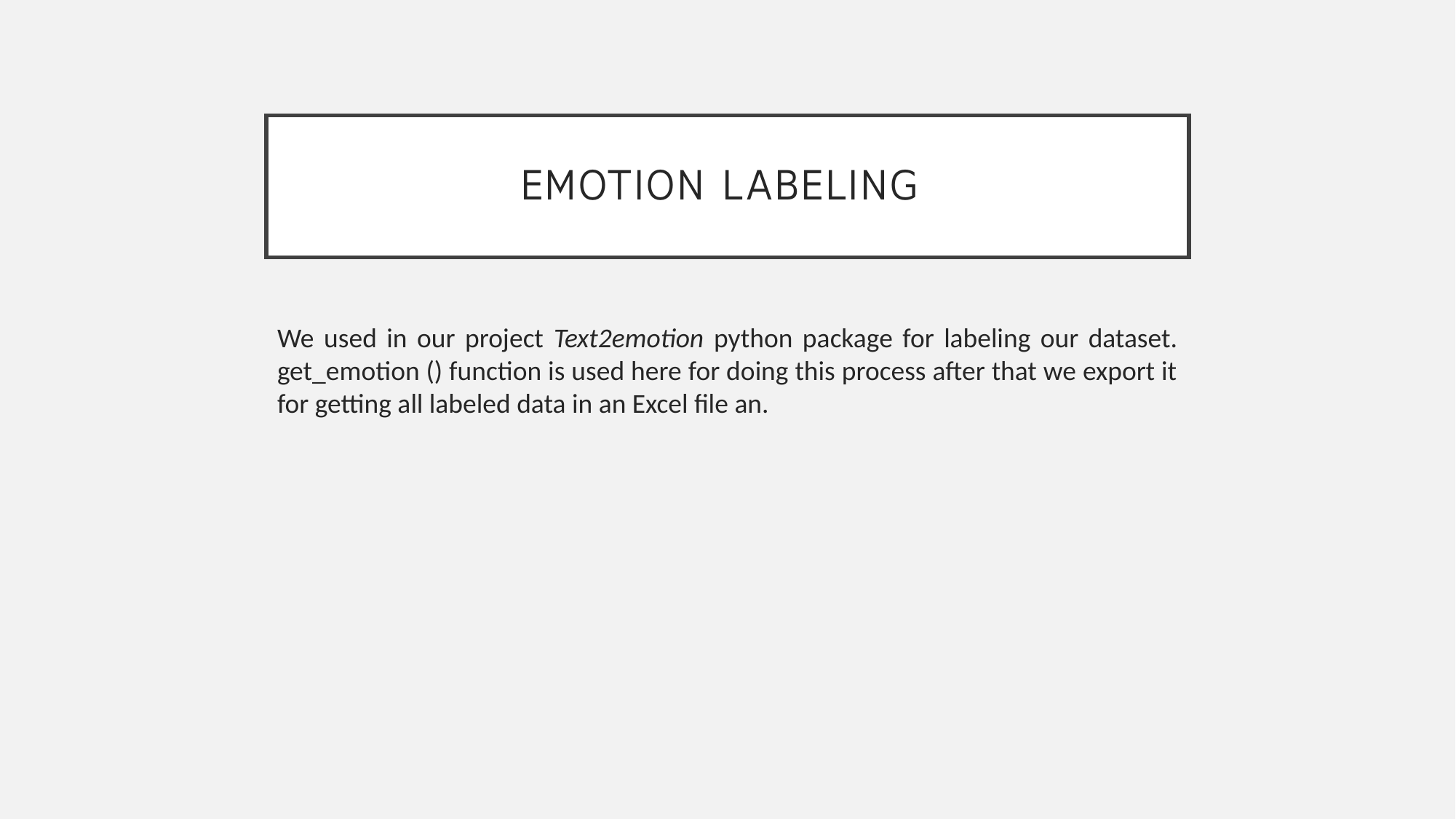

# Emotion labeling
We used in our project Text2emotion python package for labeling our dataset. get_emotion () function is used here for doing this process after that we export it for getting all labeled data in an Excel file an.